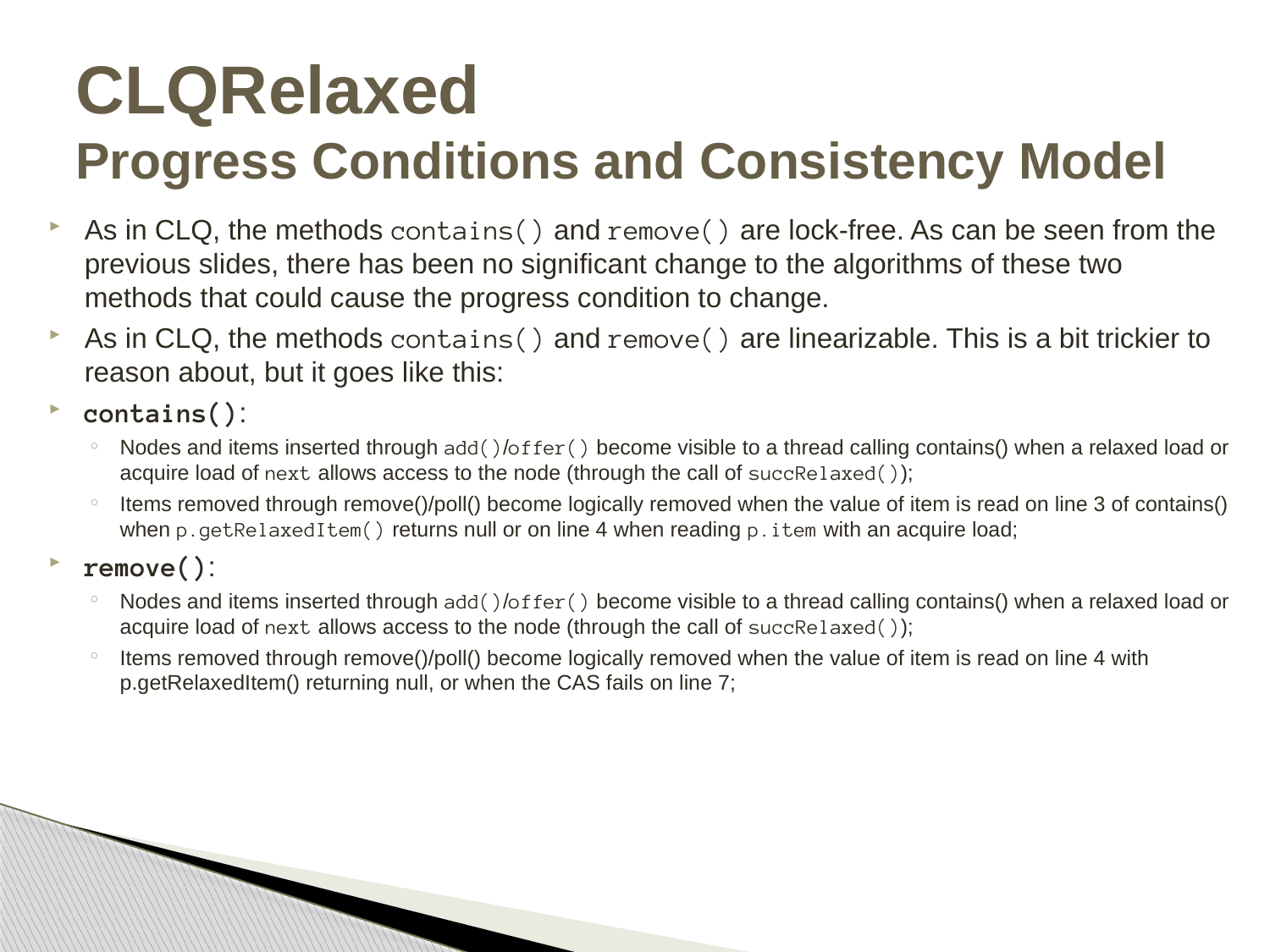

# CLQRelaxed Progress Conditions and Consistency Model
As in CLQ, the methods contains() and remove() are lock-free. As can be seen from the previous slides, there has been no significant change to the algorithms of these two methods that could cause the progress condition to change.
As in CLQ, the methods contains() and remove() are linearizable. This is a bit trickier to reason about, but it goes like this:
contains():
Nodes and items inserted through add()/offer() become visible to a thread calling contains() when a relaxed load or acquire load of next allows access to the node (through the call of succRelaxed());
Items removed through remove()/poll() become logically removed when the value of item is read on line 3 of contains() when p.getRelaxedItem() returns null or on line 4 when reading p.item with an acquire load;
remove():
Nodes and items inserted through add()/offer() become visible to a thread calling contains() when a relaxed load or acquire load of next allows access to the node (through the call of succRelaxed());
Items removed through remove()/poll() become logically removed when the value of item is read on line 4 with p.getRelaxedItem() returning null, or when the CAS fails on line 7;